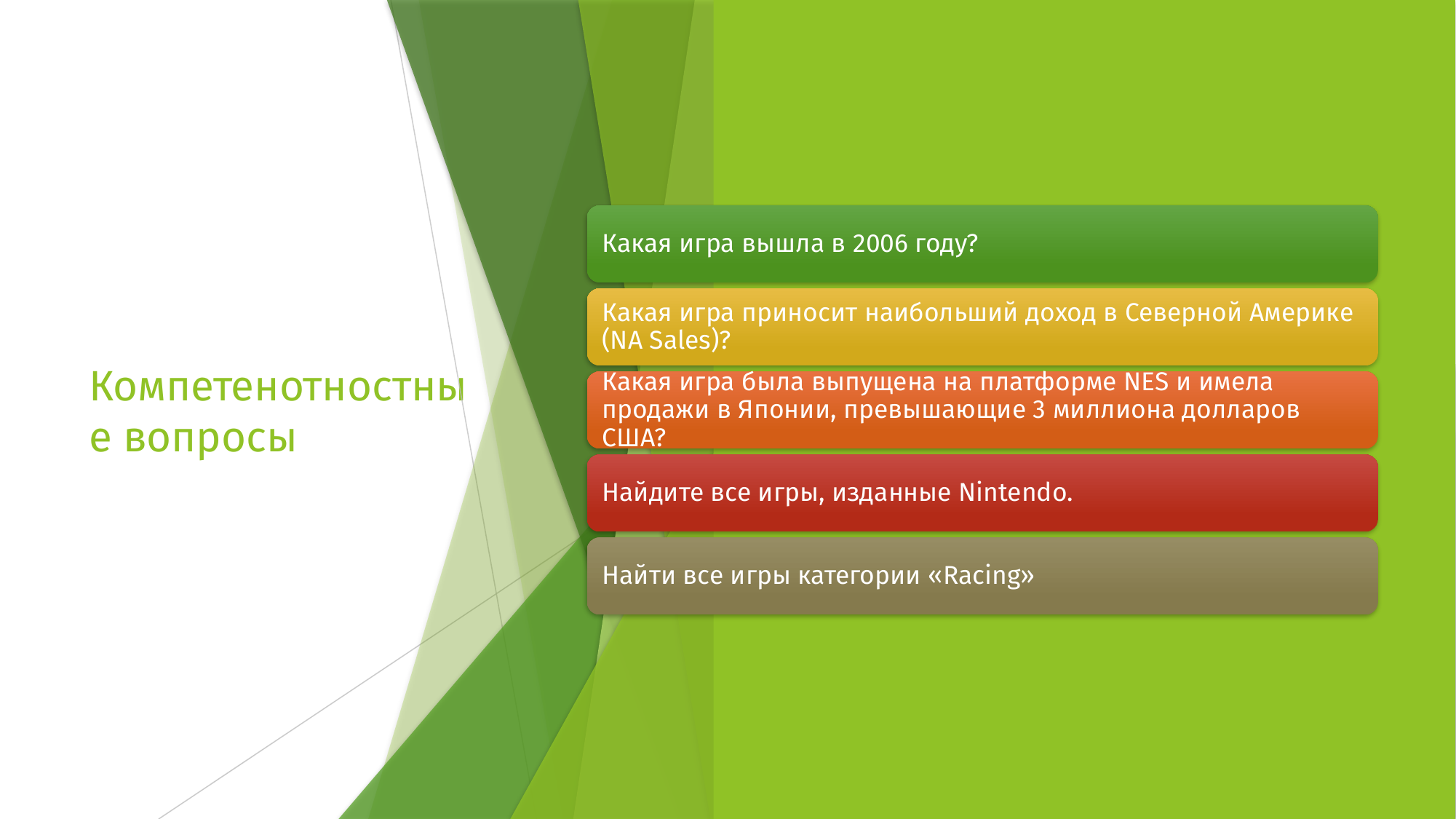

Какая игра вышла в 2006 году?
Какая игра приносит наибольший доход в Северной Америке (NA Sales)?
Какая игра была выпущена на платформе NES и имела продажи в Японии, превышающие 3 миллиона долларов США?
Найдите все игры, изданные Nintendo.
Найти все игры категории «Racing»
# Компетенотностные вопросы